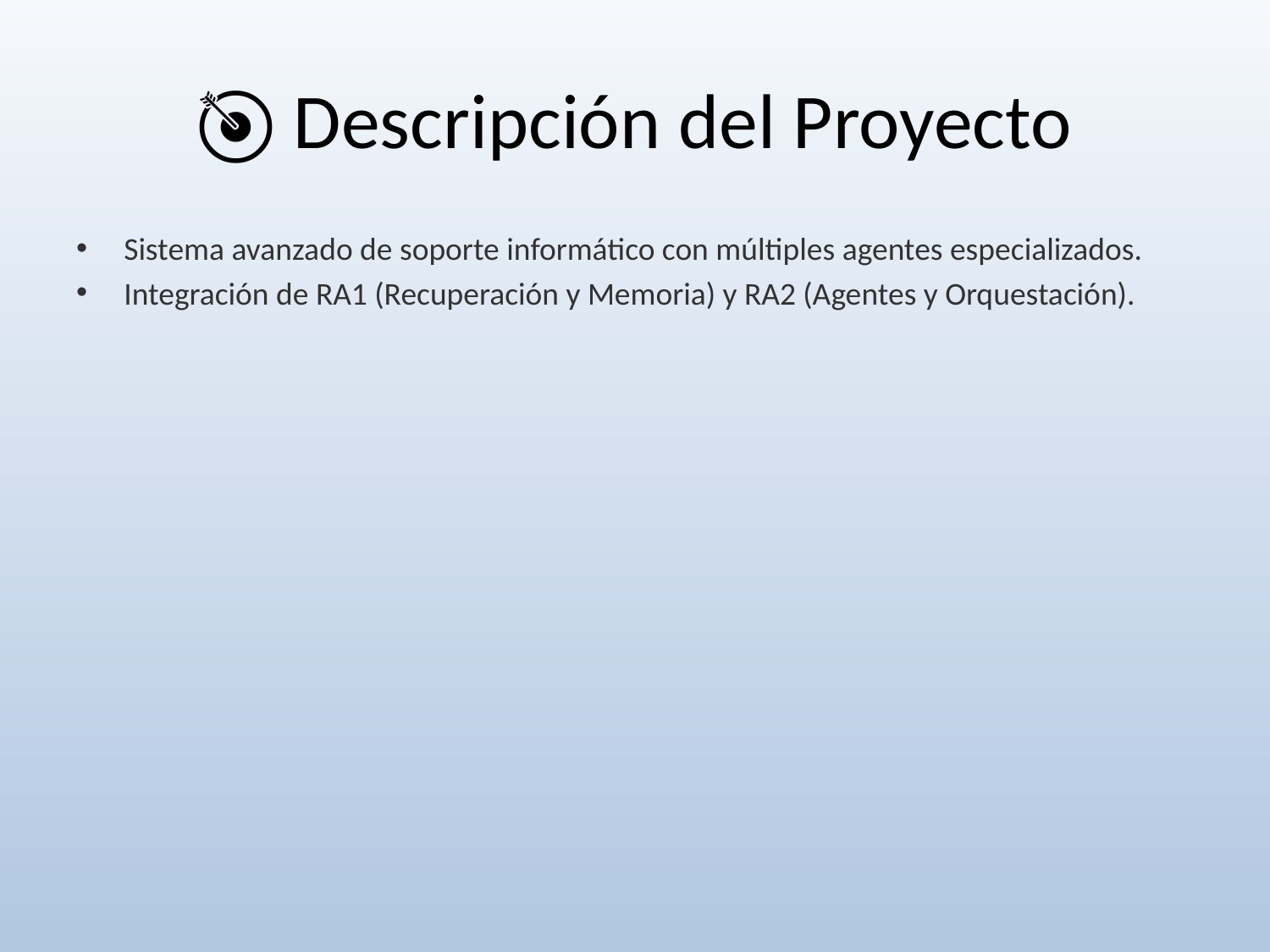

# 🎯 Descripción del Proyecto
Sistema avanzado de soporte informático con múltiples agentes especializados.
Integración de RA1 (Recuperación y Memoria) y RA2 (Agentes y Orquestación).